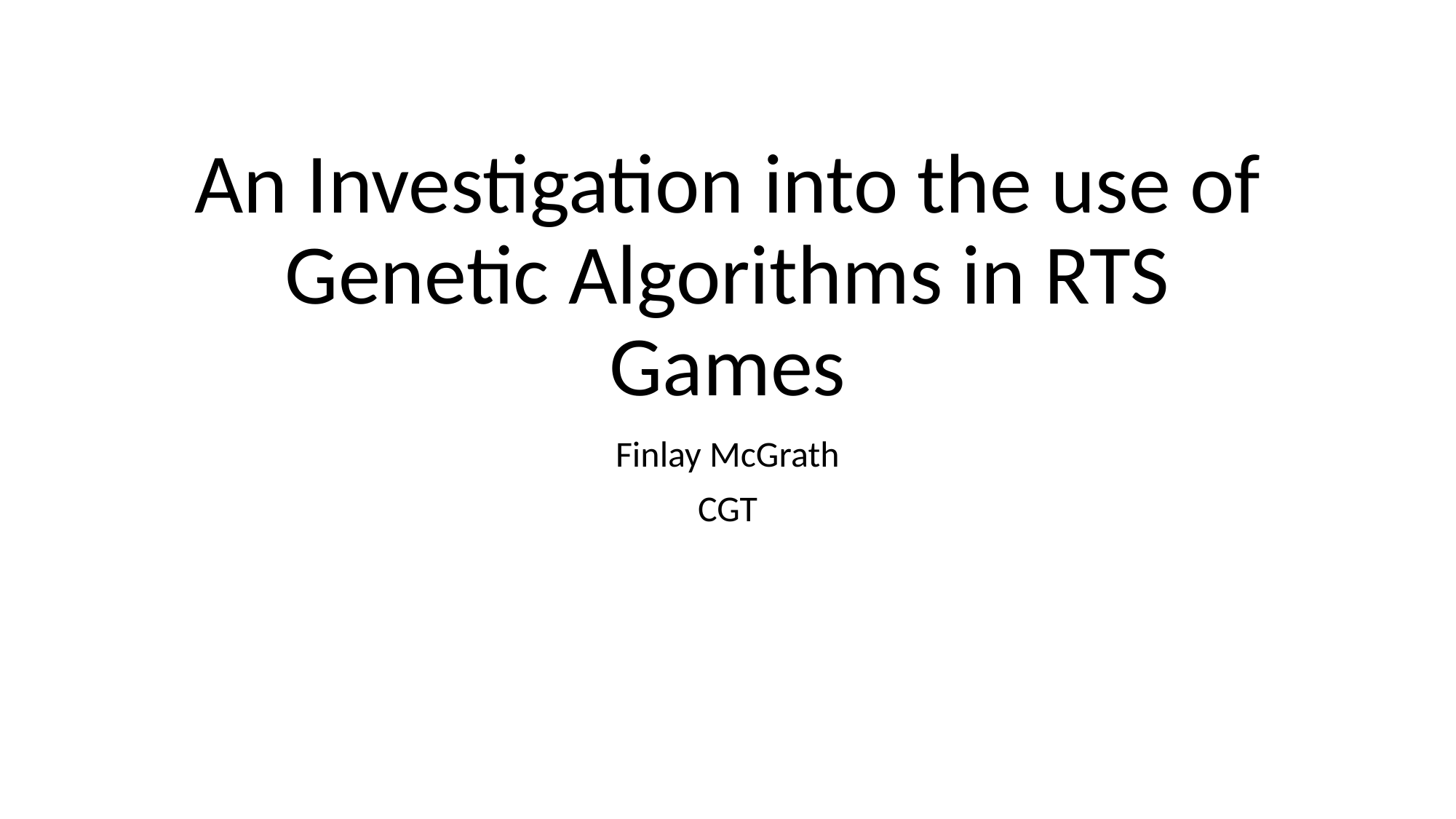

# An Investigation into the use of Genetic Algorithms in RTS Games
Finlay McGrath
CGT